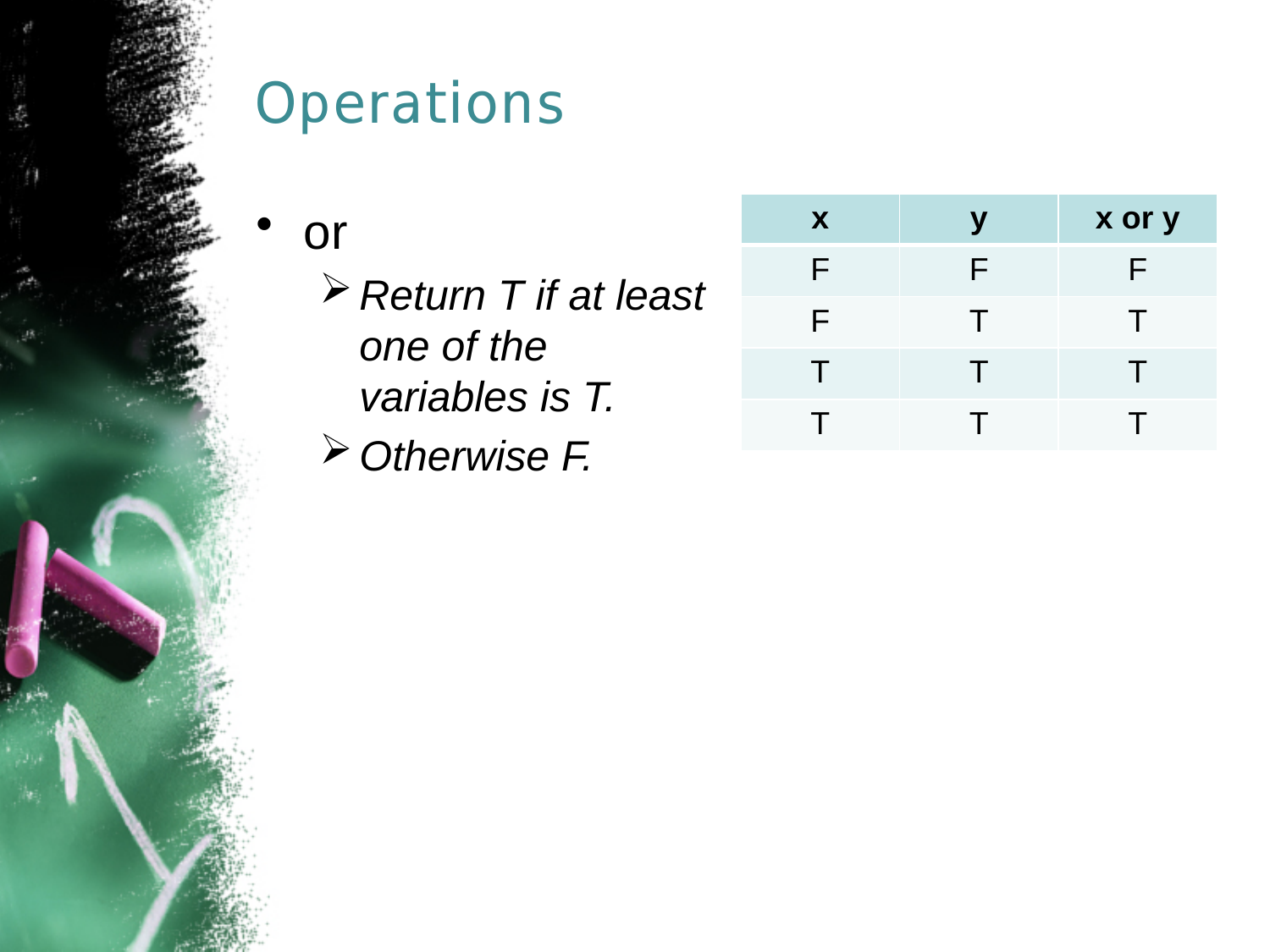

# Operations
or
Return T if at least one of the variables is T.
Otherwise F.
| x | y | x or y |
| --- | --- | --- |
| F | F | F |
| F | T | T |
| T | T | T |
| T | T | T |